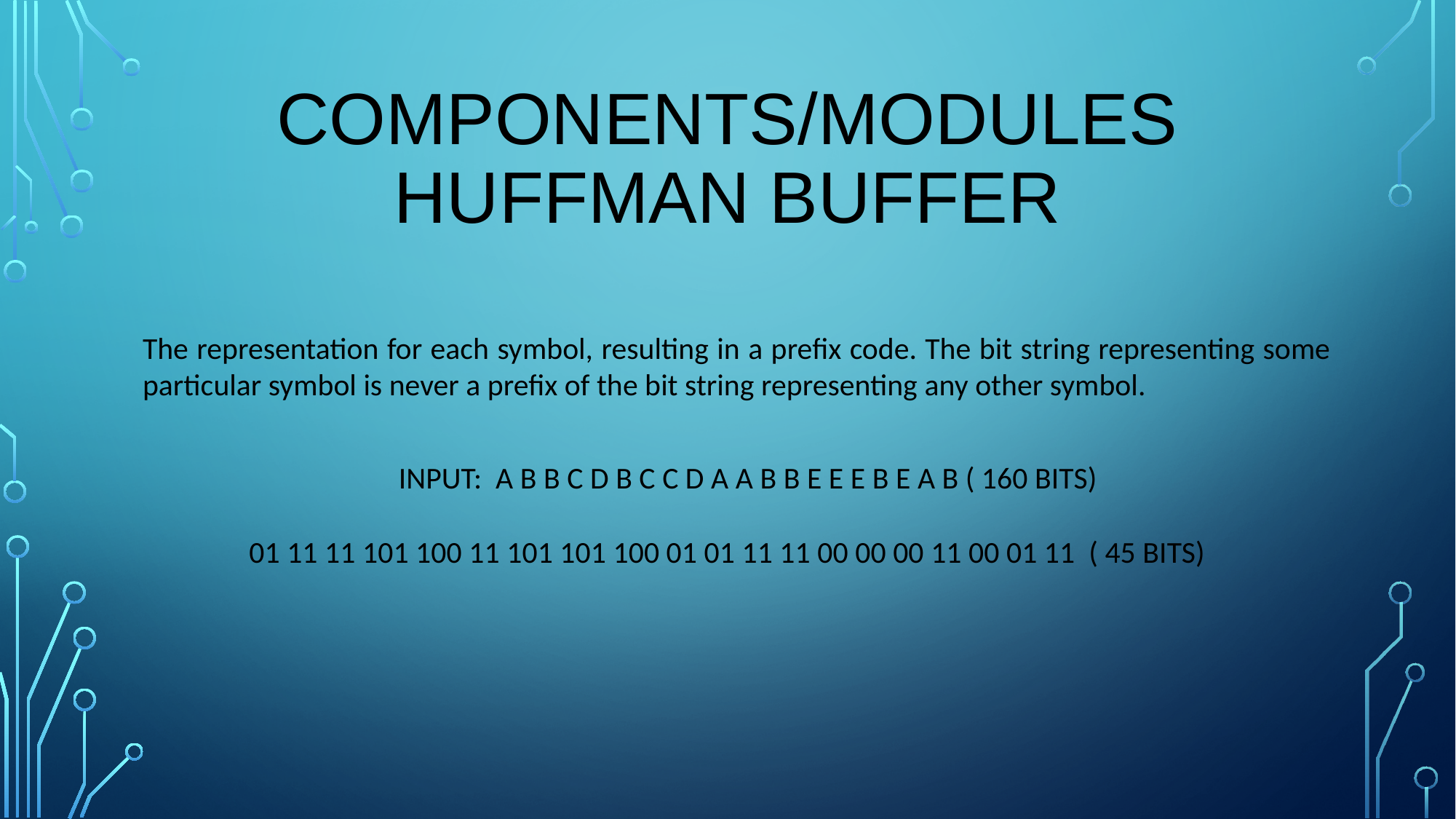

# COMPONENTS/MODULES HUFFMAN BUFFER
The representation for each symbol, resulting in a prefix code. The bit string representing some particular symbol is never a prefix of the bit string representing any other symbol.

      INPUT:  A B B C D B C C D A A B B E E E B E A B ( 160 Bits)
01 11 11 101 100 11 101 101 100 01 01 11 11 00 00 00 11 00 01 11  ( 45 BITS)